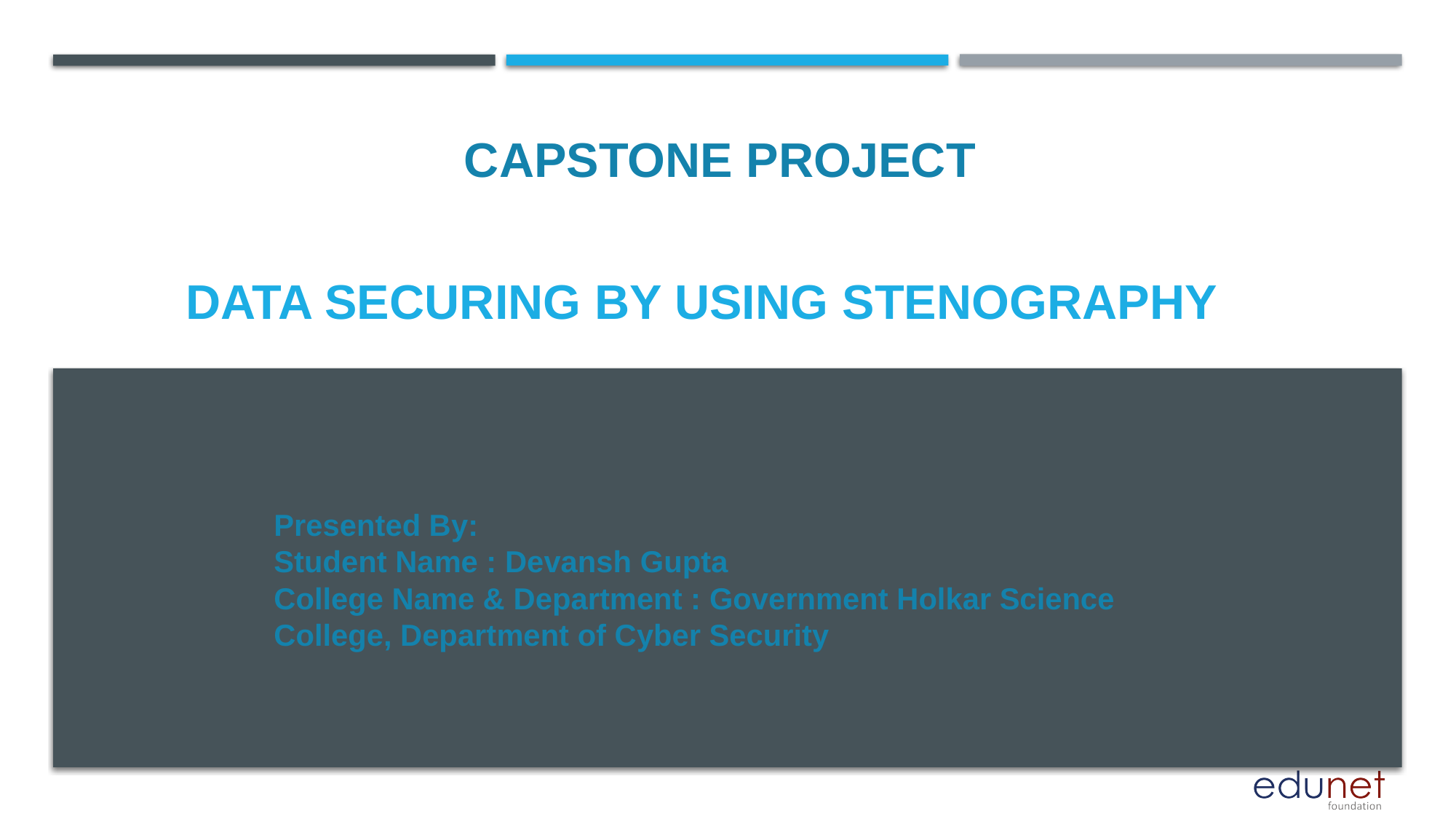

CAPSTONE PROJECT
# Data securing by using stenography
Presented By:
Student Name : Devansh Gupta
College Name & Department : Government Holkar Science College, Department of Cyber Security